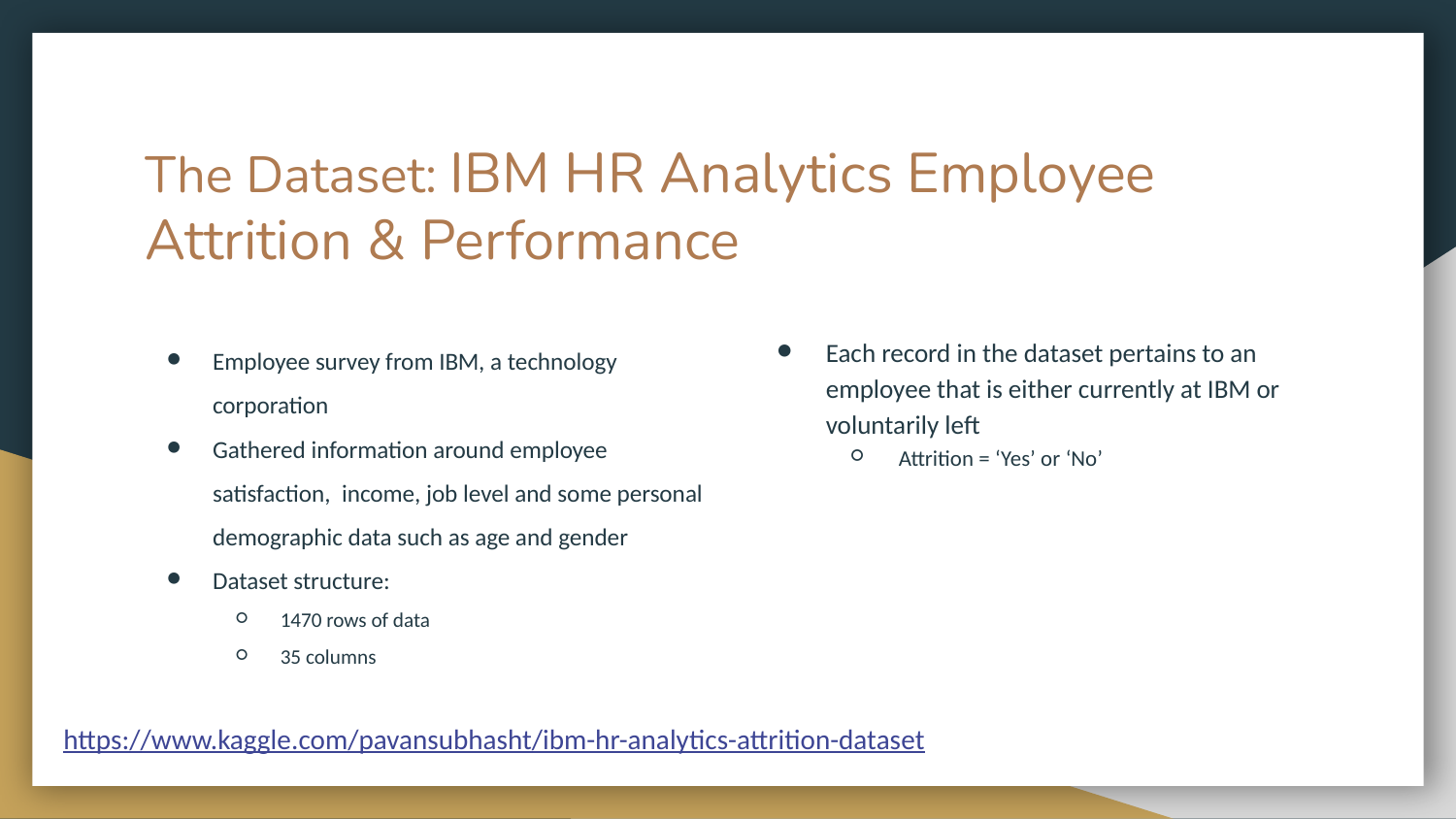

# The Dataset: IBM HR Analytics Employee Attrition & Performance

Employee survey from IBM, a technology corporation
Gathered information around employee satisfaction,  income, job level and some personal demographic data such as age and gender
Dataset structure:
1470 rows of data
35 columns
Each record in the dataset pertains to an employee that is either currently at IBM or voluntarily left
Attrition = ‘Yes’ or ‘No’
https://www.kaggle.com/pavansubhasht/ibm-hr-analytics-attrition-dataset